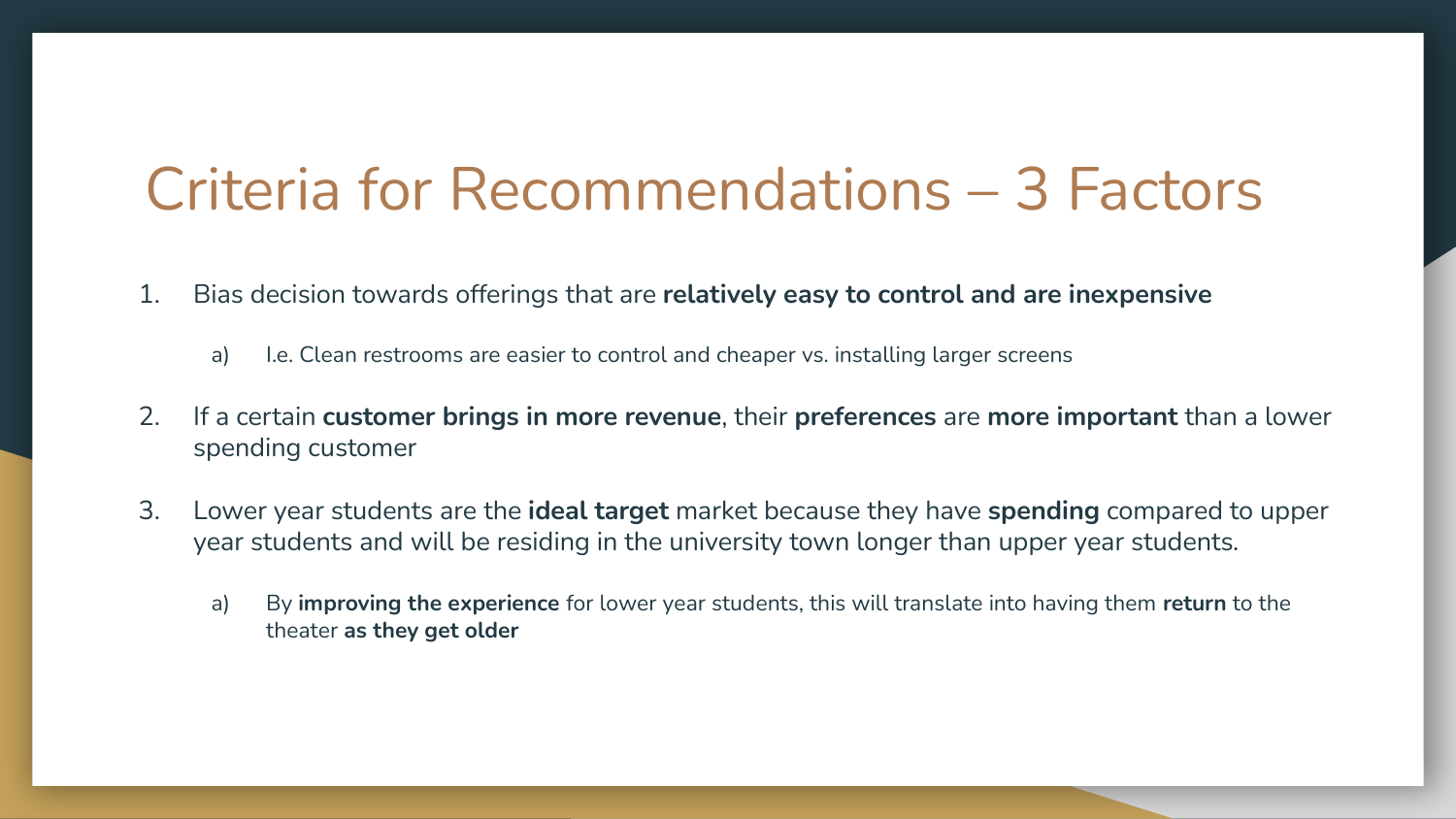

# Criteria for Recommendations – 3 Factors
Bias decision towards offerings that are relatively easy to control and are inexpensive
I.e. Clean restrooms are easier to control and cheaper vs. installing larger screens

If a certain customer brings in more revenue, their preferences are more important than a lower spending customer

Lower year students are the ideal target market because they have spending compared to upper year students and will be residing in the university town longer than upper year students.
By improving the experience for lower year students, this will translate into having them return to the theater as they get older